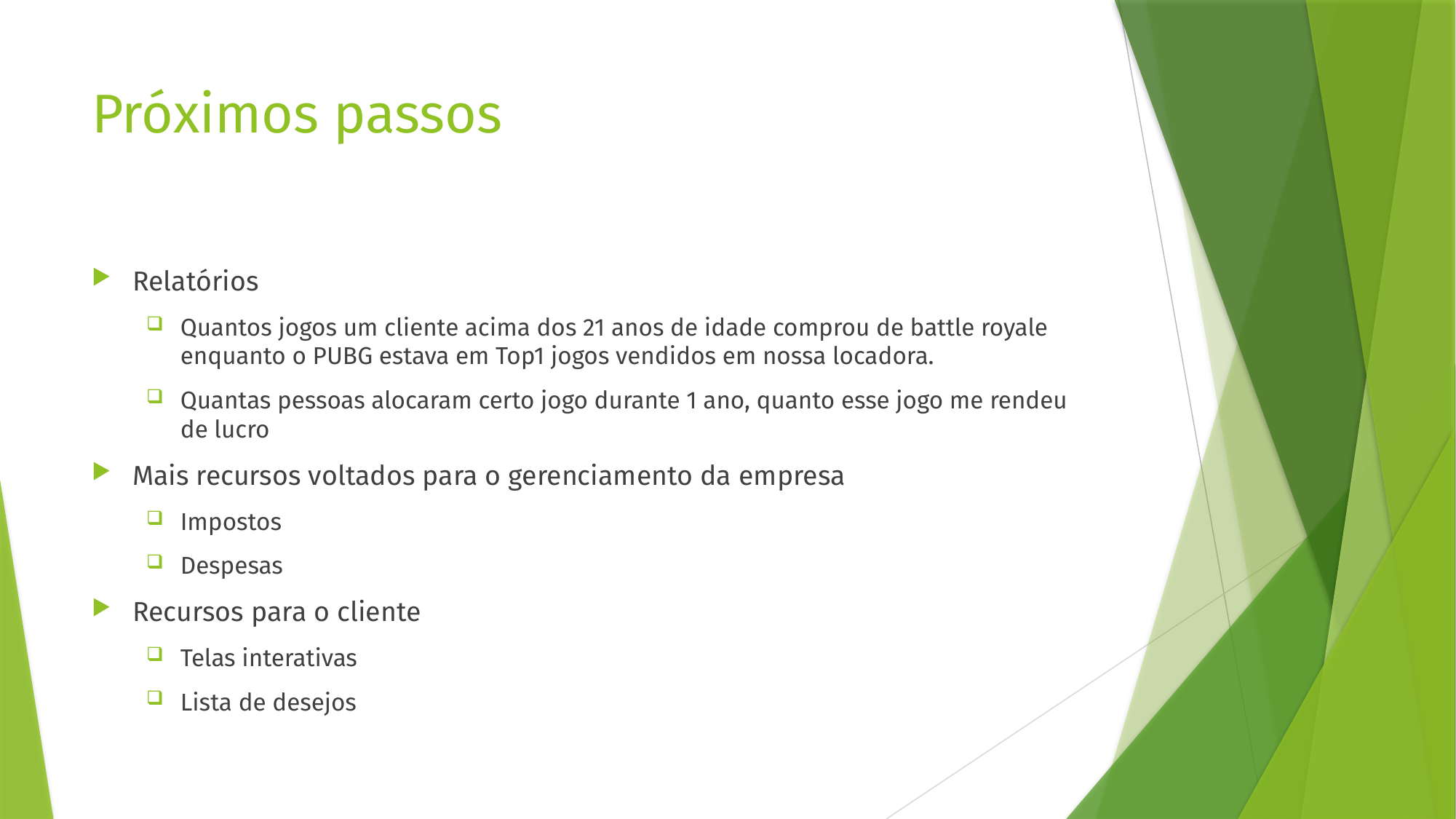

# Próximos passos
Relatórios
Quantos jogos um cliente acima dos 21 anos de idade comprou de battle royale enquanto o PUBG estava em Top1 jogos vendidos em nossa locadora.
Quantas pessoas alocaram certo jogo durante 1 ano, quanto esse jogo me rendeu de lucro
Mais recursos voltados para o gerenciamento da empresa
Impostos
Despesas
Recursos para o cliente
Telas interativas
Lista de desejos